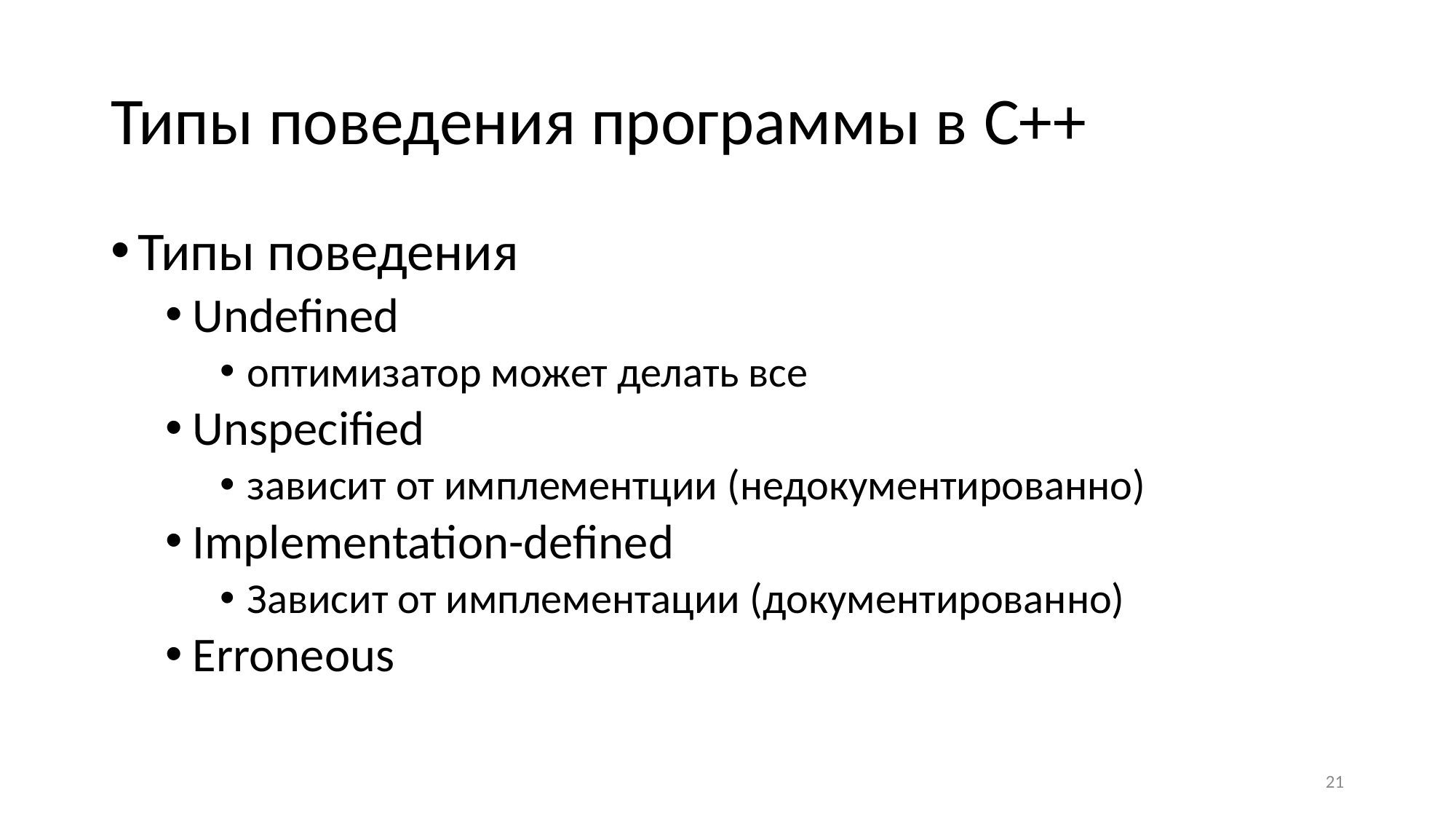

# Типы поведения программы в C++
Типы поведения
Undefined
оптимизатор может делать все
Unspecified
зависит от имплементции (недокументированно)
Implementation-defined
Зависит от имплементации (документированно)
Erroneous
21